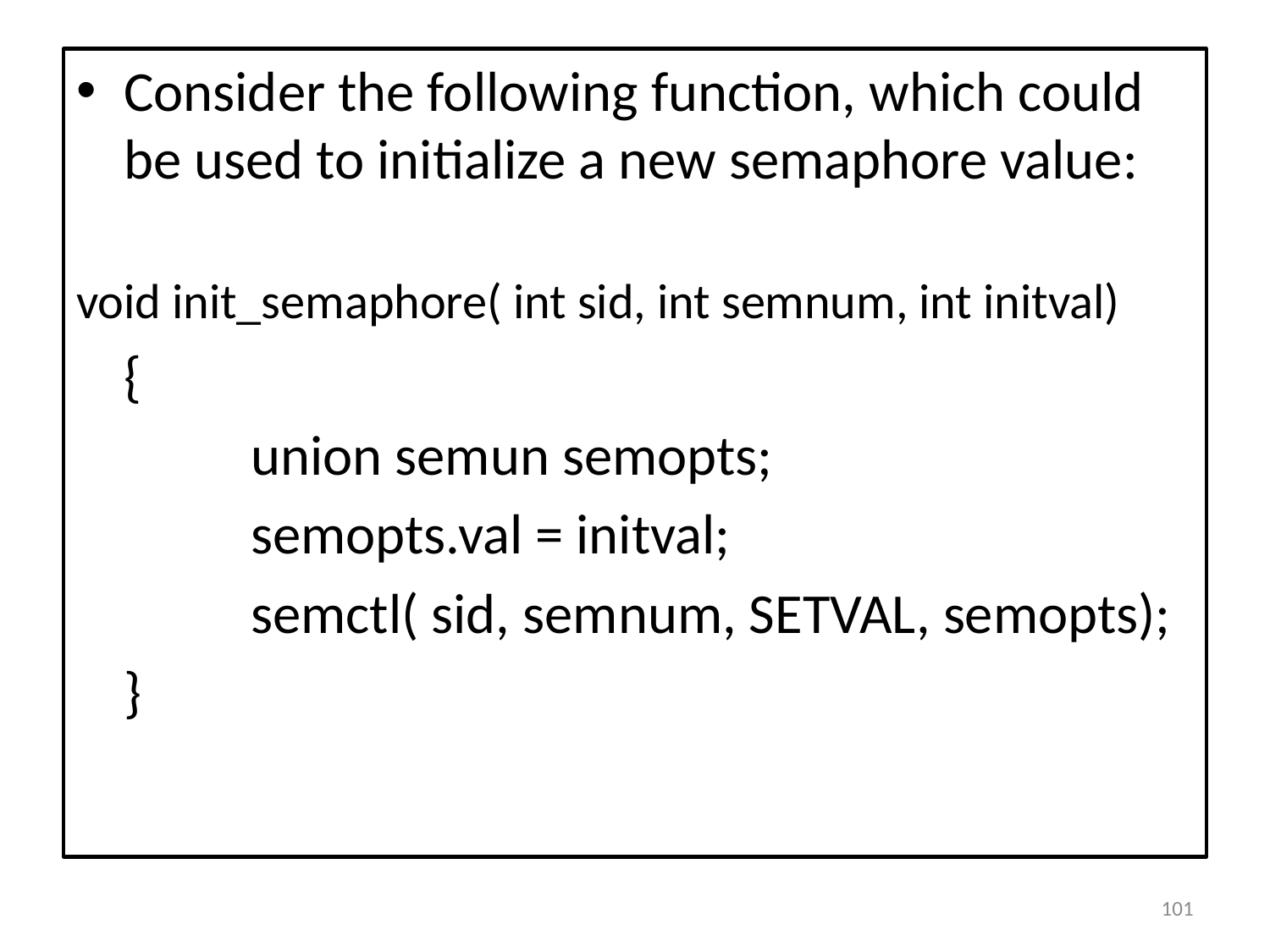

Consider the following function, which could be used to initialize a new semaphore value:

void init_semaphore( int sid, int semnum, int initval)
	{
		union semun semopts;
		semopts.val = initval;
		semctl( sid, semnum, SETVAL, semopts);
	}
101